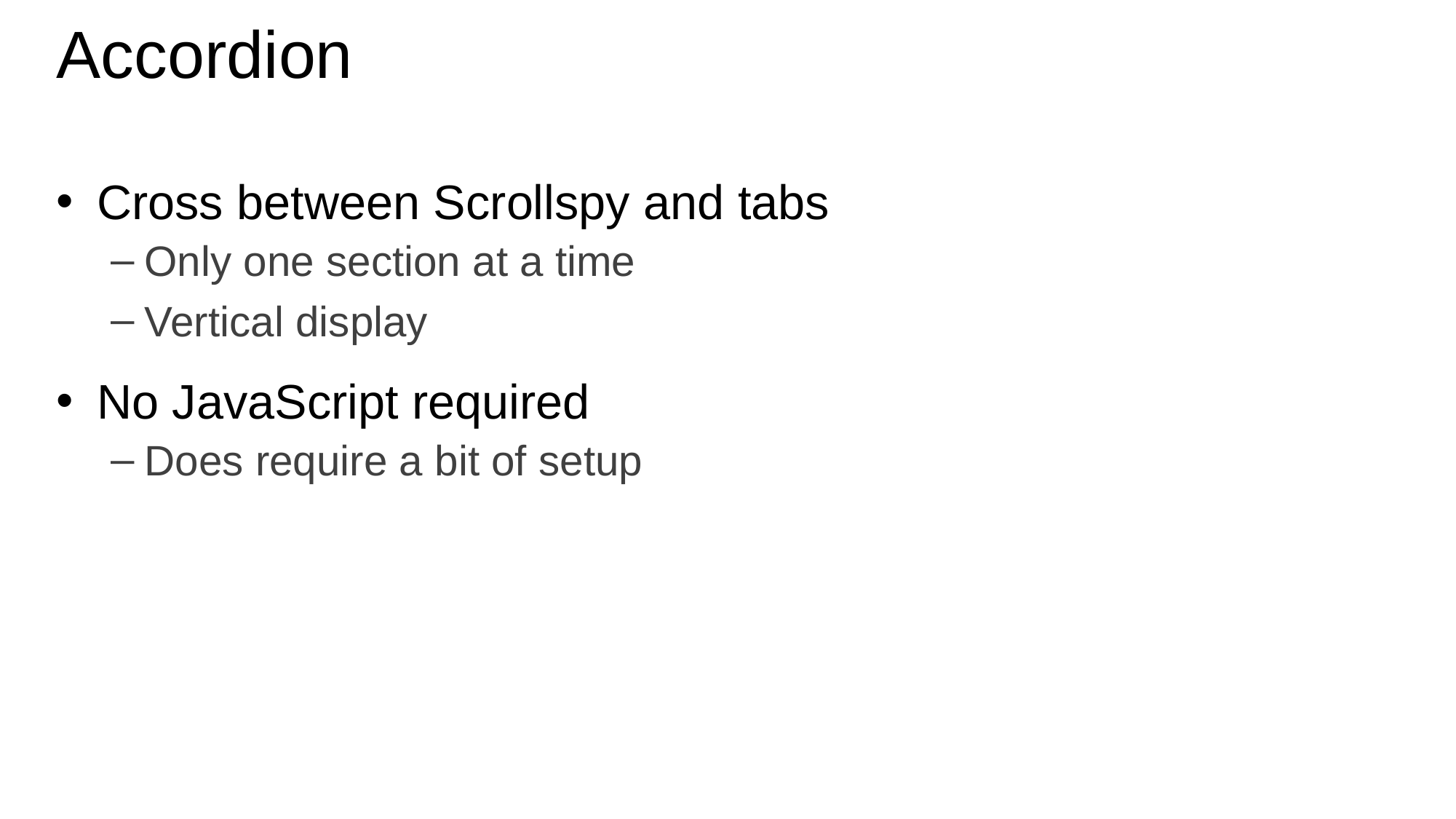

# Accordion
Cross between Scrollspy and tabs
Only one section at a time
Vertical display
No JavaScript required
Does require a bit of setup